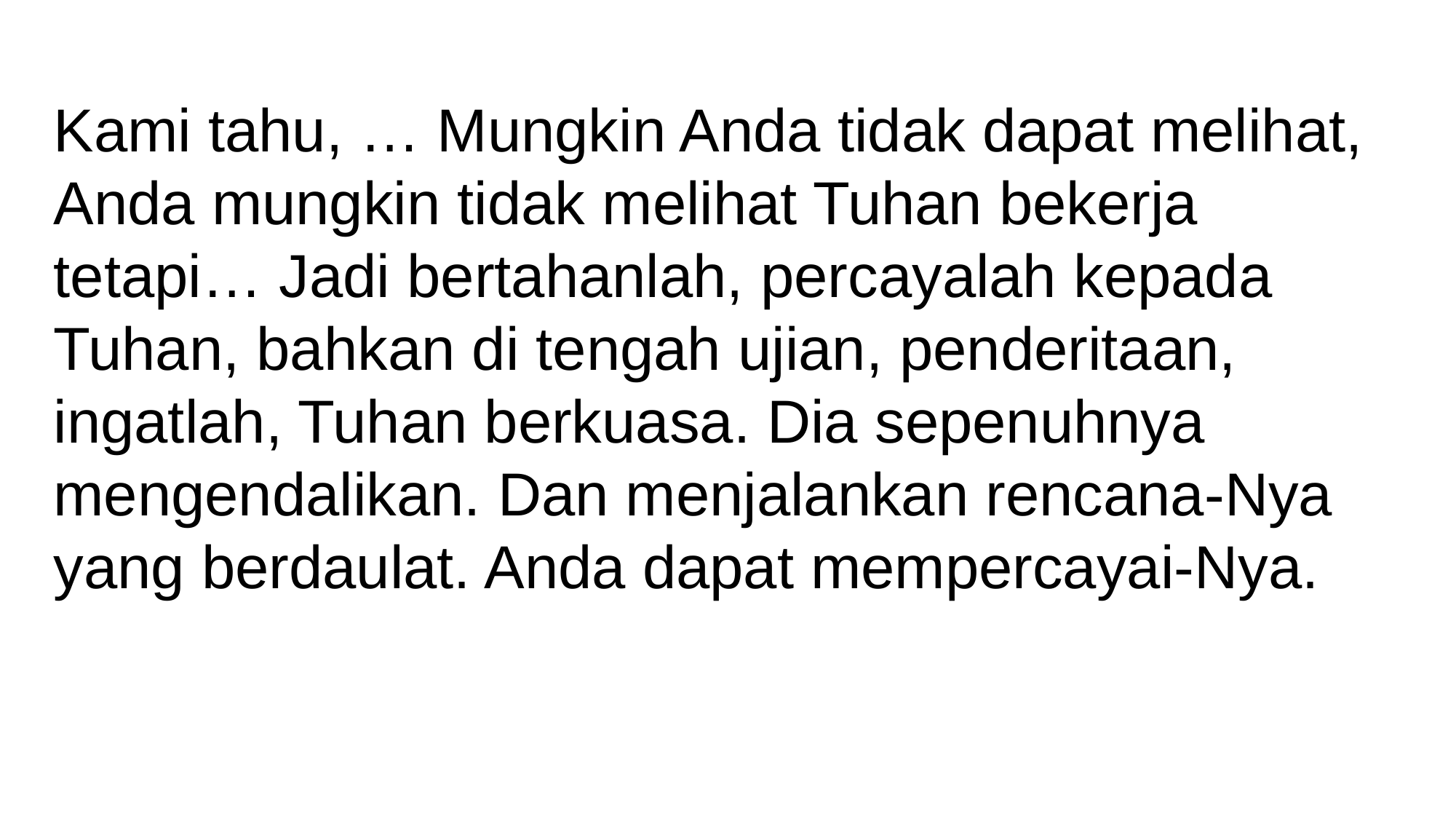

Kami tahu, … Mungkin Anda tidak dapat melihat, Anda mungkin tidak melihat Tuhan bekerja tetapi… Jadi bertahanlah, percayalah kepada Tuhan, bahkan di tengah ujian, penderitaan, ingatlah, Tuhan berkuasa. Dia sepenuhnya mengendalikan. Dan menjalankan rencana-Nya yang berdaulat. Anda dapat mempercayai-Nya.